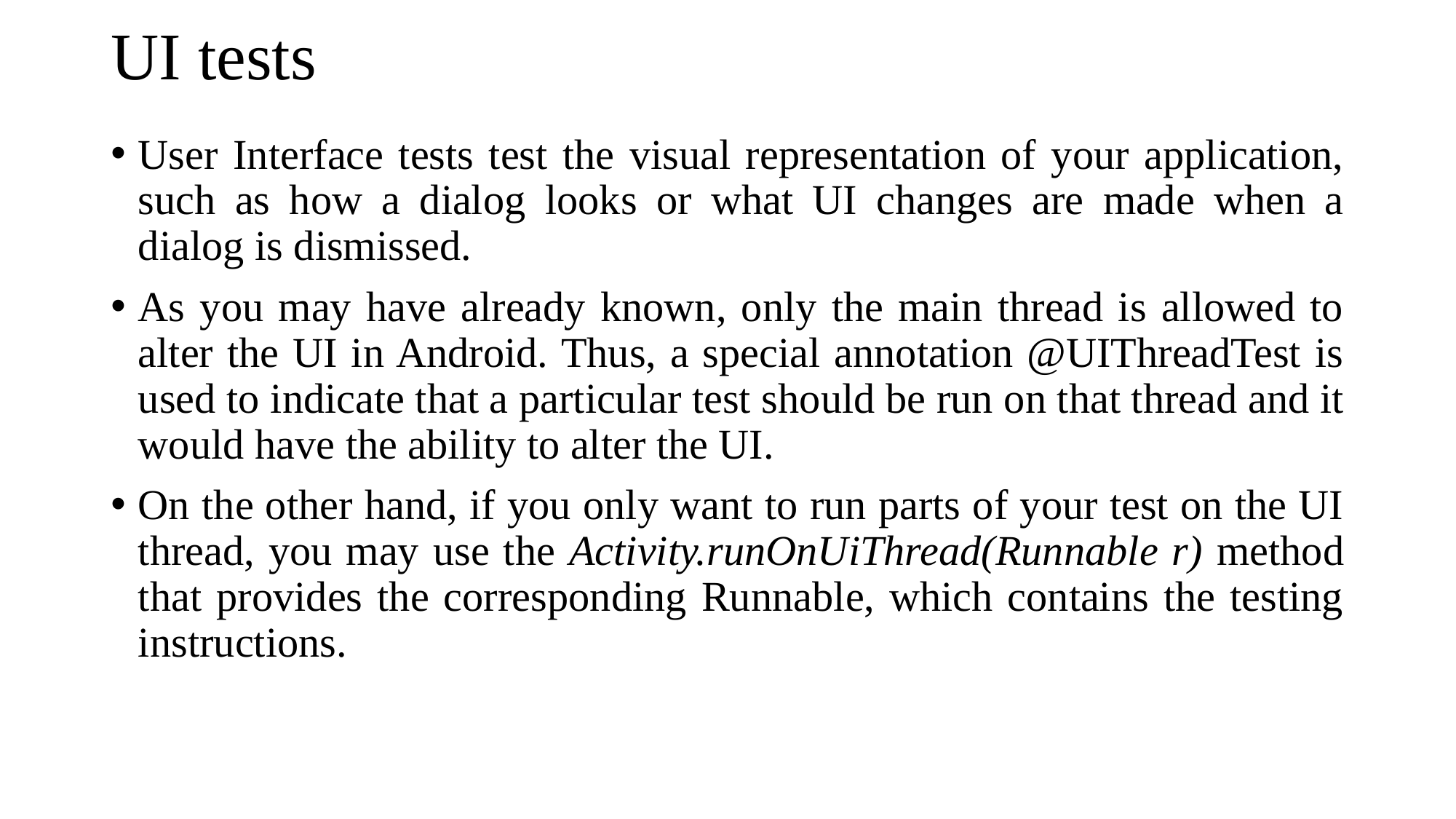

# UI tests
User Interface tests test the visual representation of your application, such as how a dialog looks or what UI changes are made when a dialog is dismissed.
As you may have already known, only the main thread is allowed to alter the UI in Android. Thus, a special annotation @UIThreadTest is used to indicate that a particular test should be run on that thread and it would have the ability to alter the UI.
On the other hand, if you only want to run parts of your test on the UI thread, you may use the Activity.runOnUiThread(Runnable r) method that provides the corresponding Runnable, which contains the testing instructions.